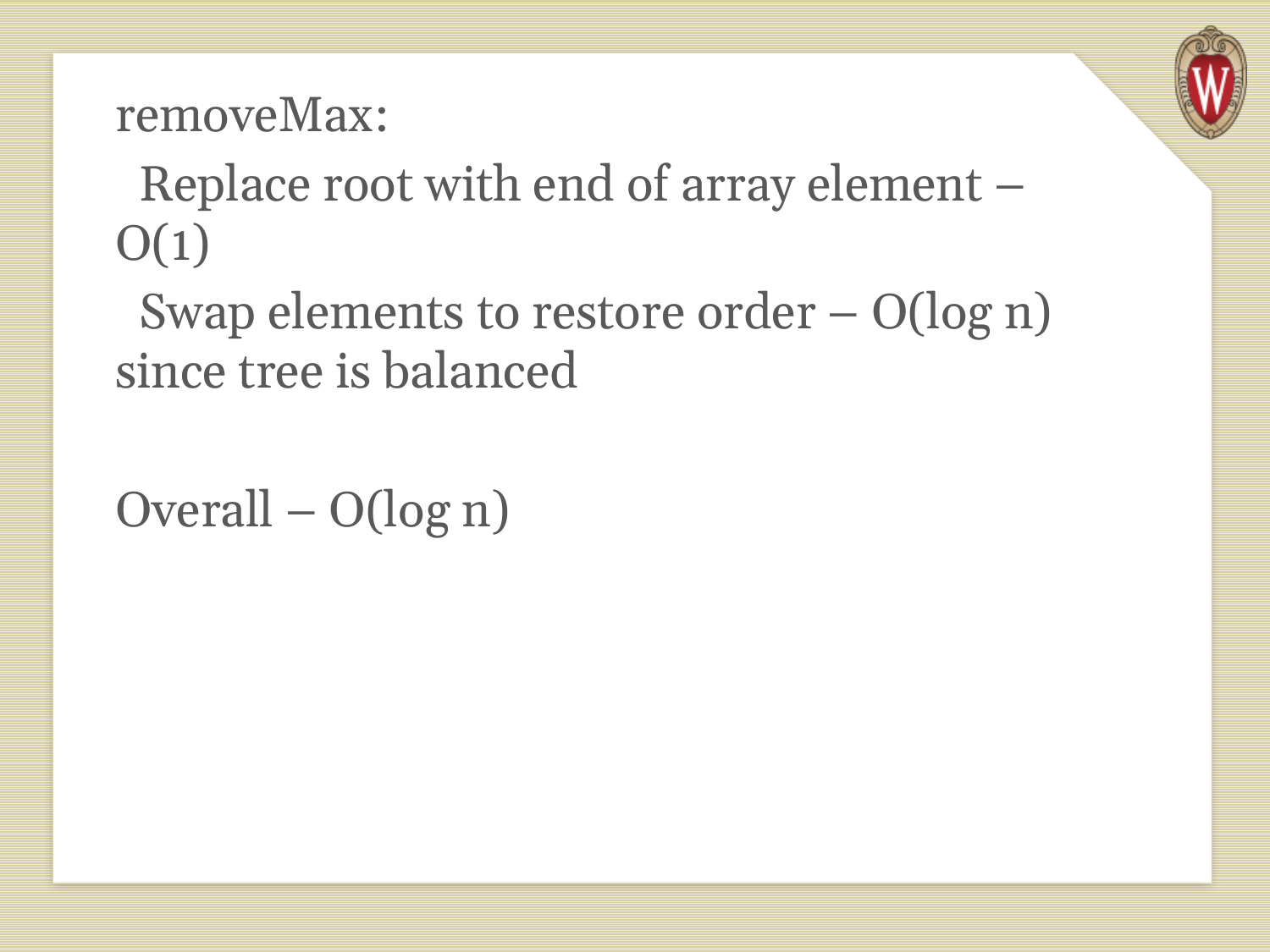

removeMax:
  Replace root with end of array element – O(1)
  Swap elements to restore order – O(log n) since tree is balanced

Overall – O(log n)